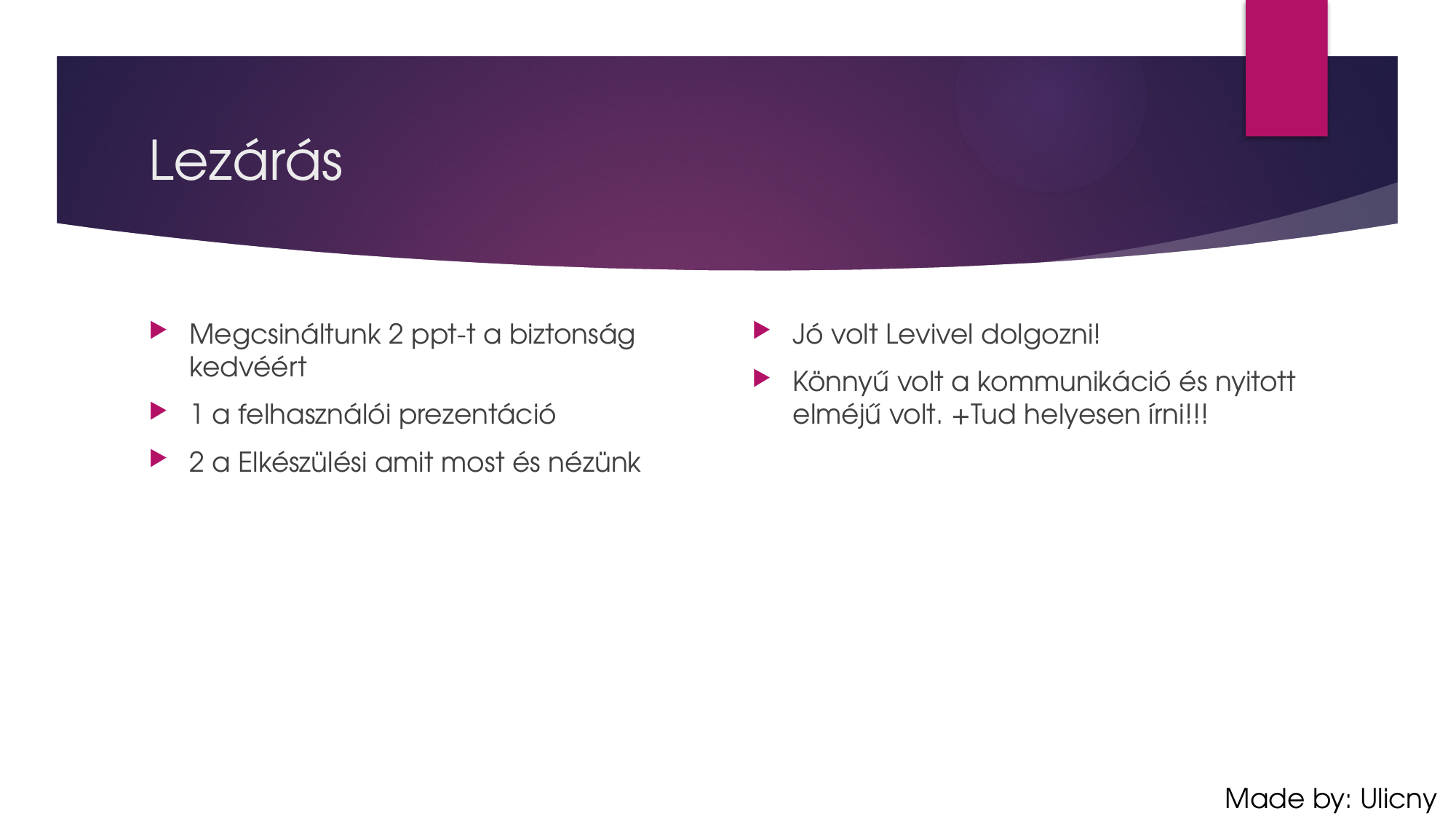

# Lezárás
Megcsináltunk 2 ppt-t a biztonság kedvéért
1 a felhasználói prezentáció
2 a Elkészülési amit most és nézünk
Jó volt Levivel dolgozni!
Könnyű volt a kommunikáció és nyitott elméjű volt. +Tud helyesen írni!!!

Made by: Ulicny